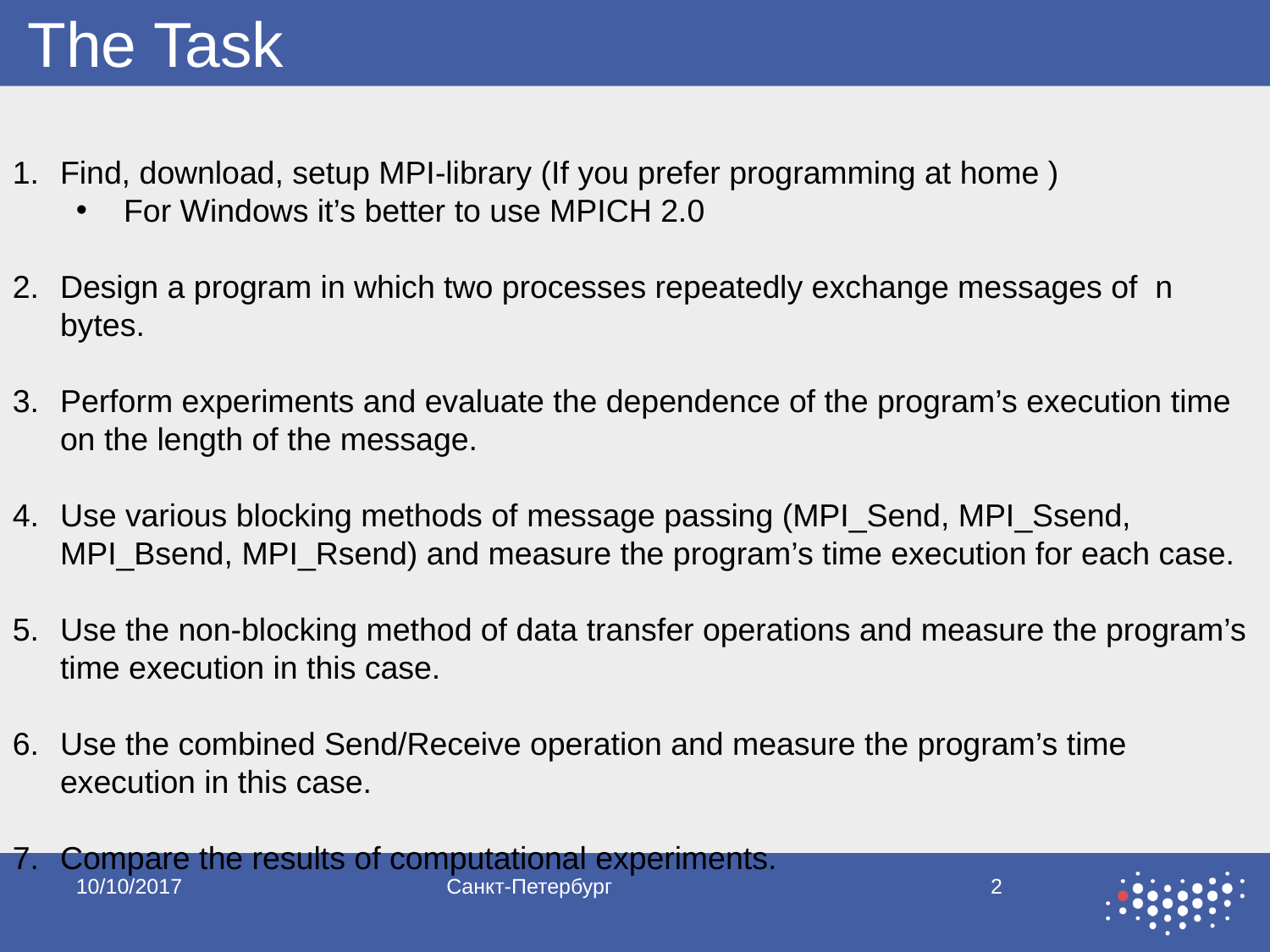

# The Task
Find, download, setup MPI-library (If you prefer programming at home )
For Windows it’s better to use MPICH 2.0

Design a program in which two processes repeatedly exchange messages of  n bytes.

Perform experiments and evaluate the dependence of the program’s execution time  on the length of the message.

Use various blocking methods of message passing (MPI_Send, MPI_Ssend, MPI_Bsend, MPI_Rsend) and measure the program’s time execution for each case.

Use the non-blocking method of data transfer operations and measure the program’s time execution in this case.

Use the combined Send/Receive operation and measure the program’s time execution in this case.

Compare the results of computational experiments.
10/10/2017
Санкт-Петербург
2